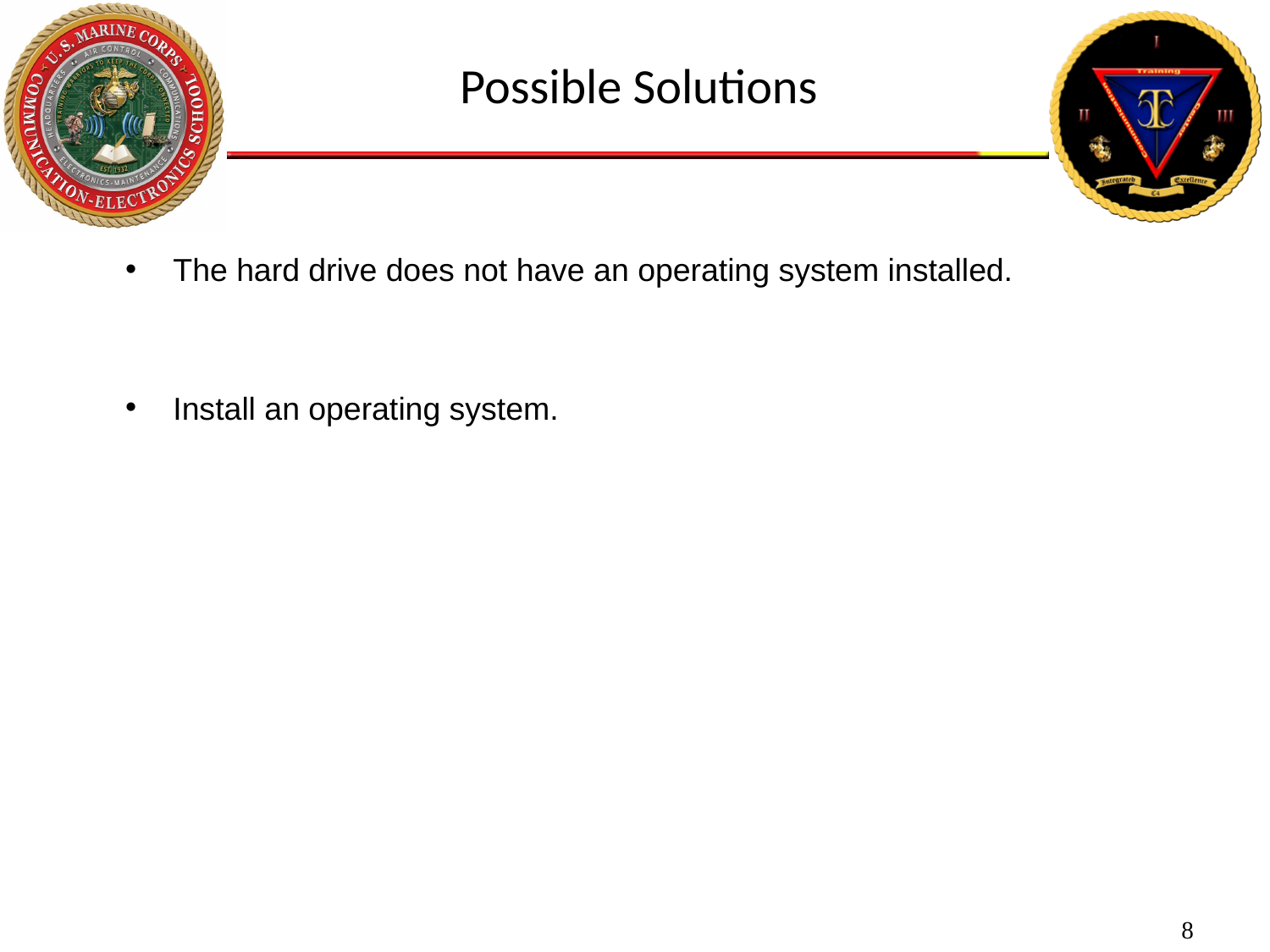

Possible Solutions
The hard drive does not have an operating system installed.

Install an operating system.